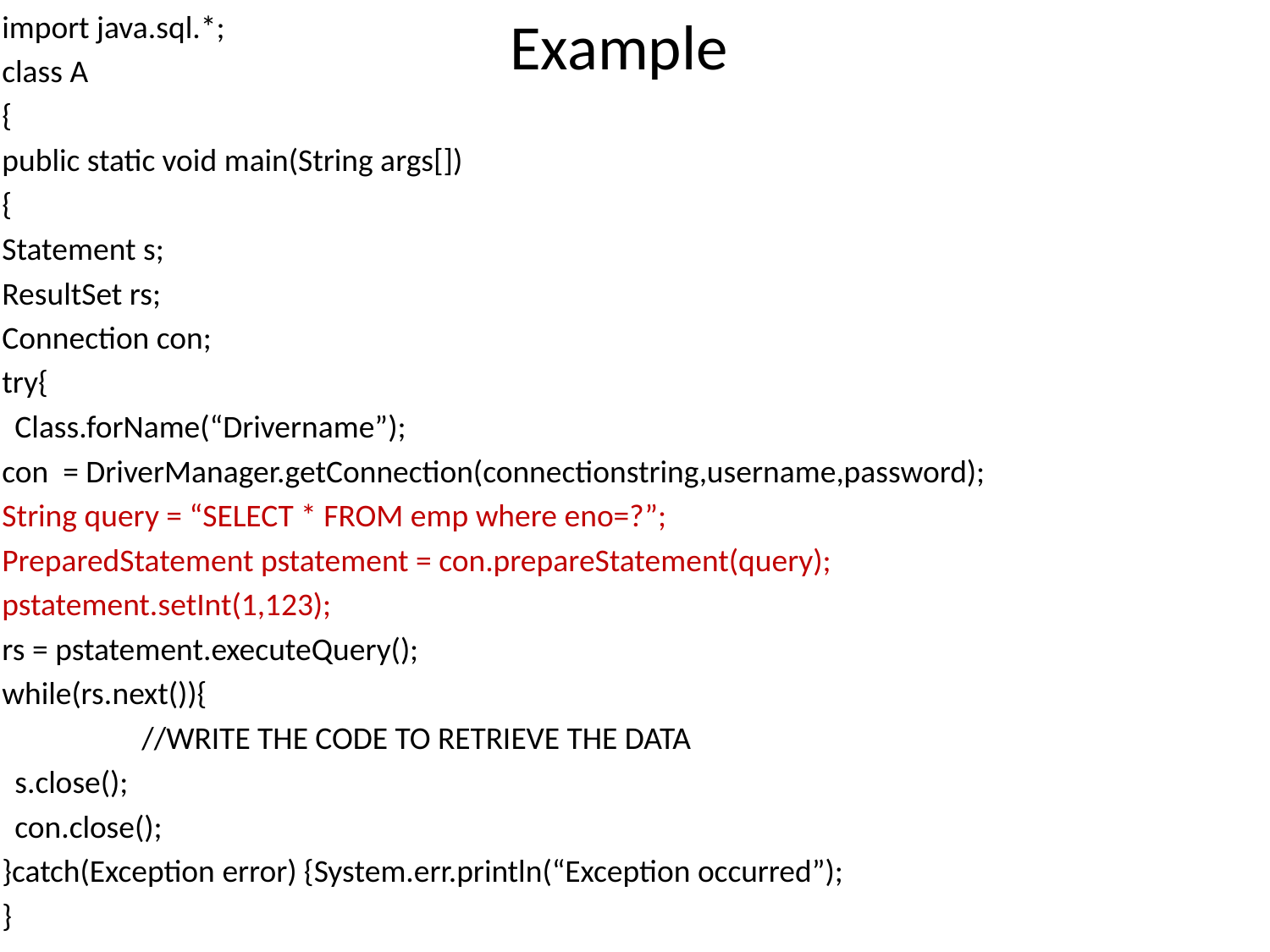

import java.sql.*;
class A
{
public static void main(String args[])
{
Statement s;
ResultSet rs;
Connection con;
try{
	Class.forName(“Drivername”);
con  = DriverManager.getConnection(connectionstring,username,password);
String query = “SELECT * FROM emp where eno=?”;
PreparedStatement pstatement = con.prepareStatement(query);
pstatement.setInt(1,123);
rs = pstatement.executeQuery();
while(rs.next()){
		//WRITE THE CODE TO RETRIEVE THE DATA
	s.close();
	con.close();
}catch(Exception error) {System.err.println(“Exception occurred”);
}
Example